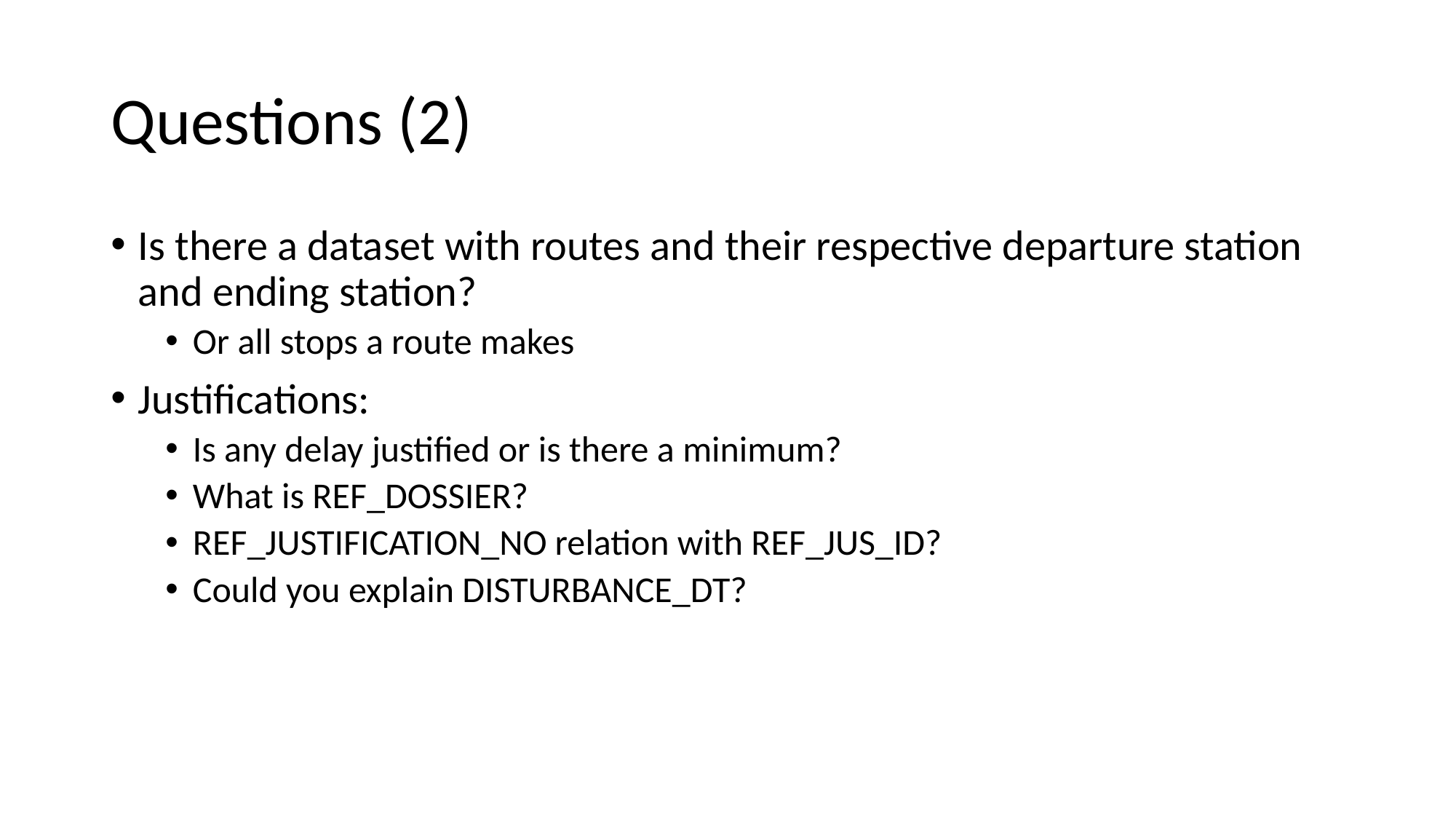

# Questions (2)
Is there a dataset with routes and their respective departure station and ending station?
Or all stops a route makes
Justifications:
Is any delay justified or is there a minimum?
What is REF_DOSSIER?
REF_JUSTIFICATION_NO relation with REF_JUS_ID?
Could you explain DISTURBANCE_DT?